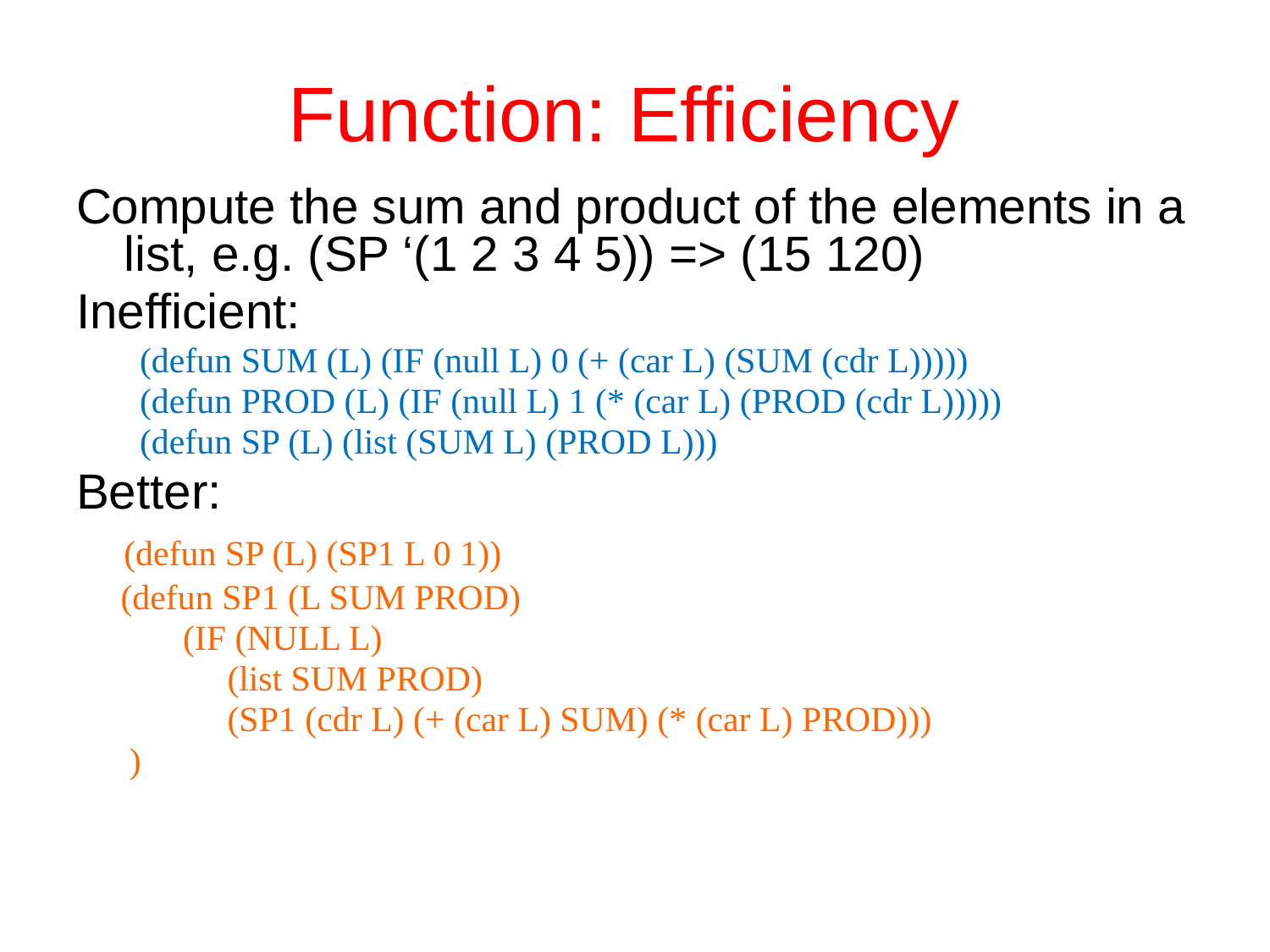

# Function: Efficiency
Compute the sum and product of the elements in a list, e.g. (SP ‘(1 2 3 4 5)) => (15 120)
Inefficient:
(defun SUM (L) (IF (null L) 0 (+ (car L) (SUM (cdr L)))))
(defun PROD (L) (IF (null L) 1 (* (car L) (PROD (cdr L)))))
(defun SP (L) (list (SUM L) (PROD L)))
Better:
	(defun SP (L) (SP1 L 0 1))
     (defun SP1 (L SUM PROD)
            (IF (NULL L)
                 (list SUM PROD)
                 (SP1 (cdr L) (+ (car L) SUM) (* (car L) PROD)))
      )